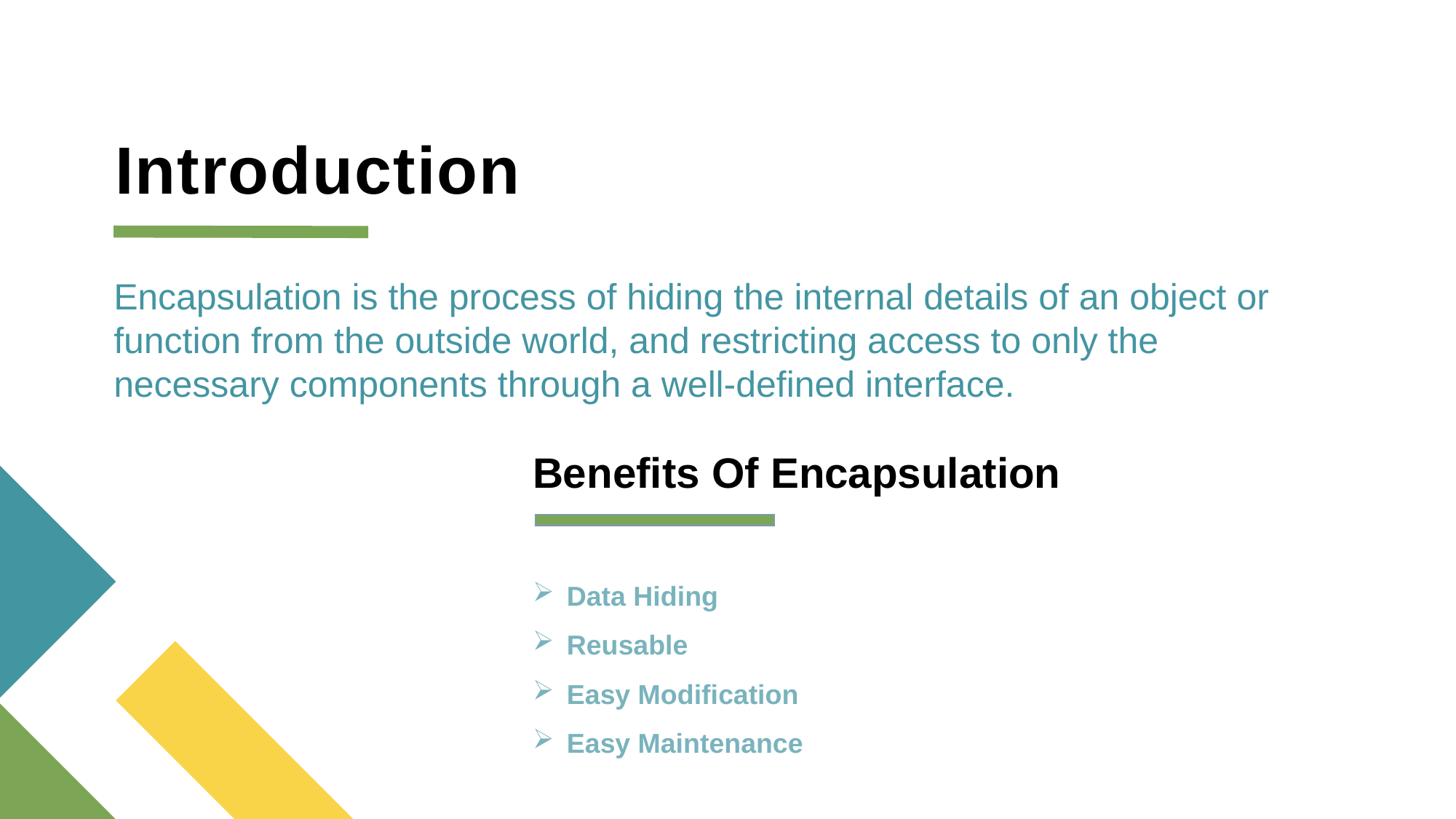

# Introduction
Encapsulation is the process of hiding the internal details of an object or function from the outside world, and restricting access to only the necessary components through a well-defined interface.
Benefits Of Encapsulation

Data Hiding
Reusable
Easy Modification
Easy Maintenance